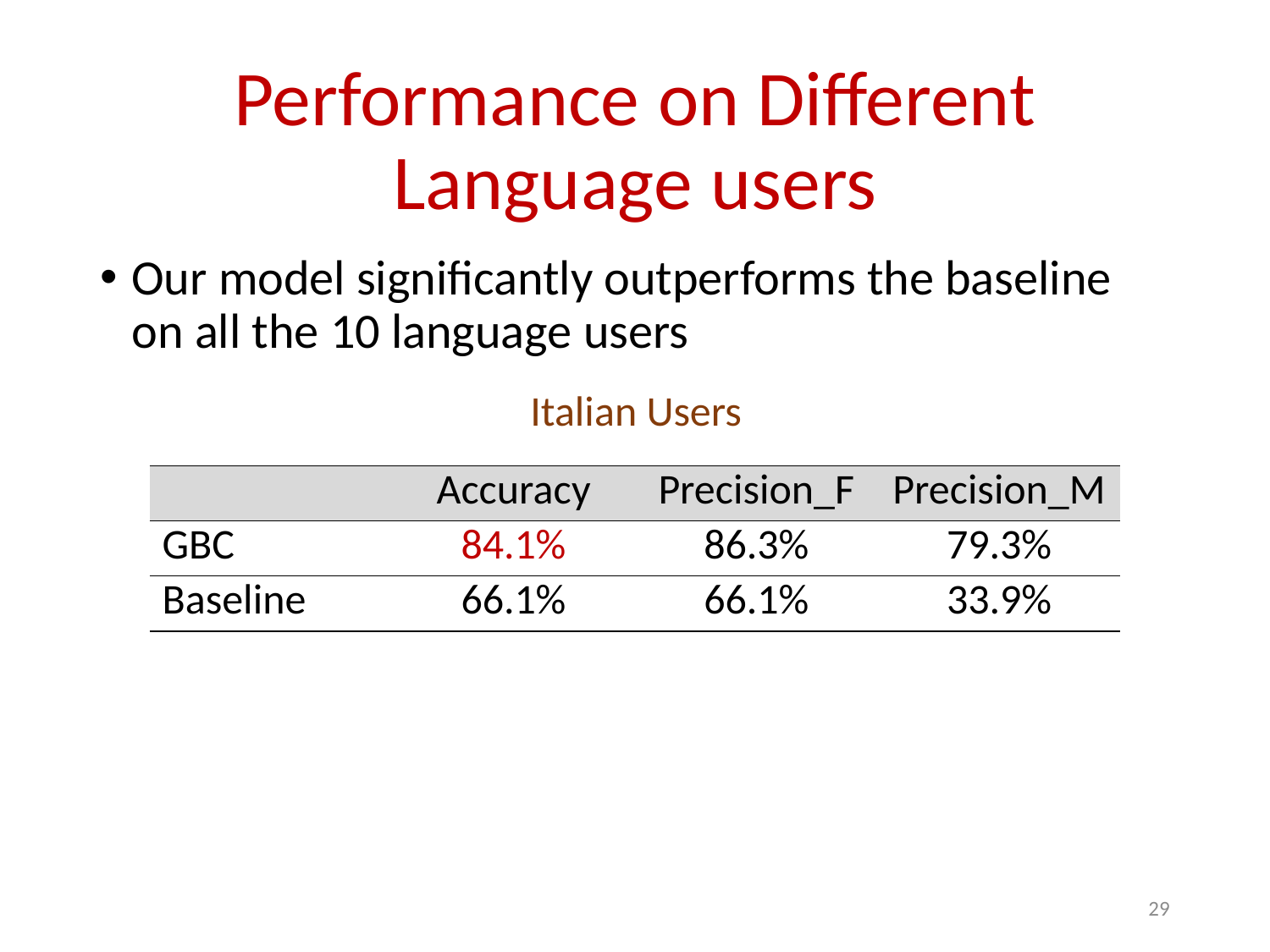

# Performance on Different Language users
Our model significantly outperforms the baseline on all the 10 language users

Italian Users
|  | Accuracy | Precision\_F | Precision\_M |
| --- | --- | --- | --- |
| GBC | 84.1% | 86.3% | 79.3% |
| Baseline | 66.1% | 66.1% | 33.9% |
29